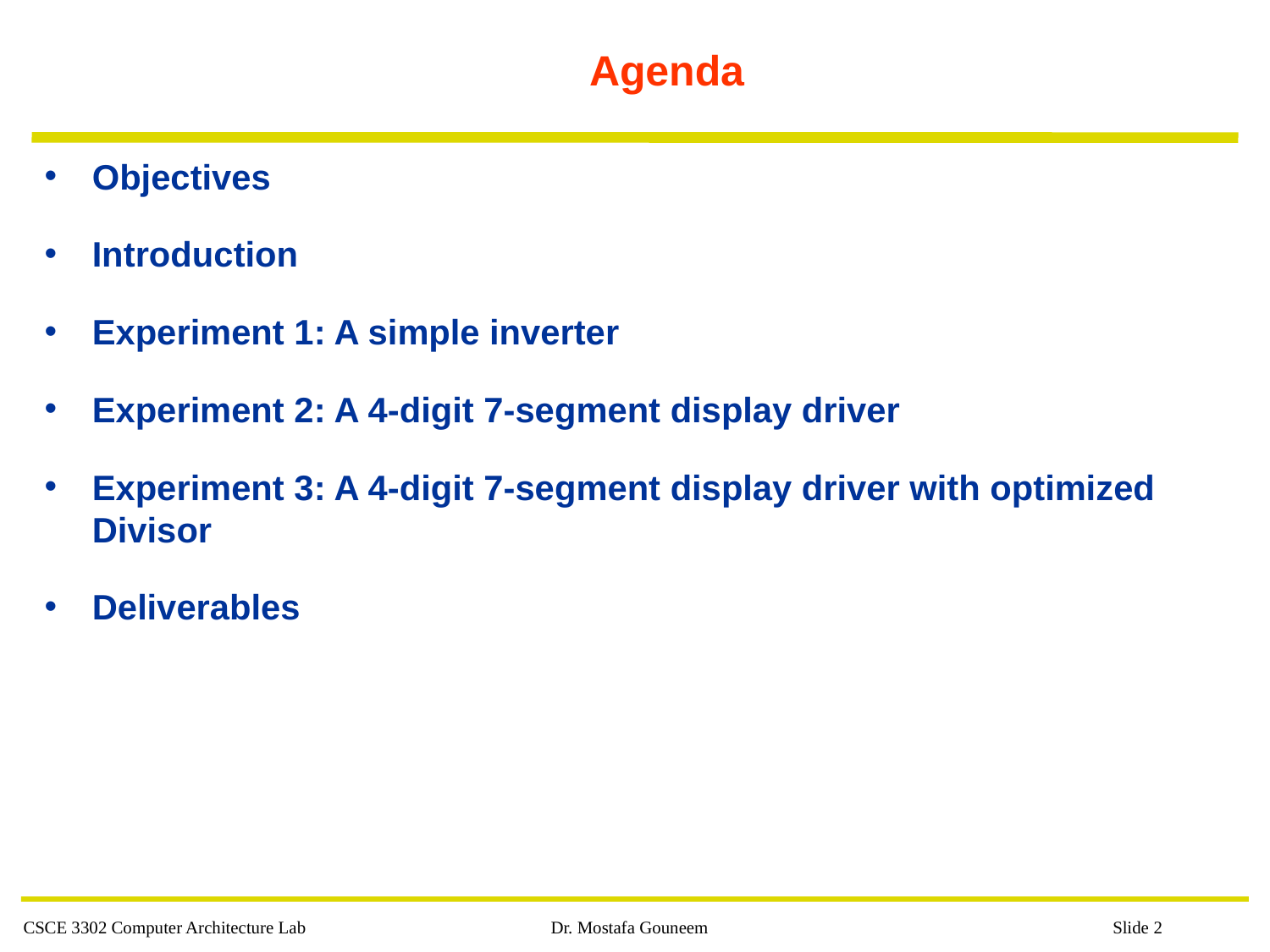

# Agenda
Objectives
Introduction
Experiment 1: A simple inverter
Experiment 2: A 4-digit 7-segment display driver
Experiment 3: A 4-digit 7-segment display driver with optimized Divisor
Deliverables

CSCE 3302 Computer Architecture Lab
Dr. Mostafa Gouneem
Slide 2